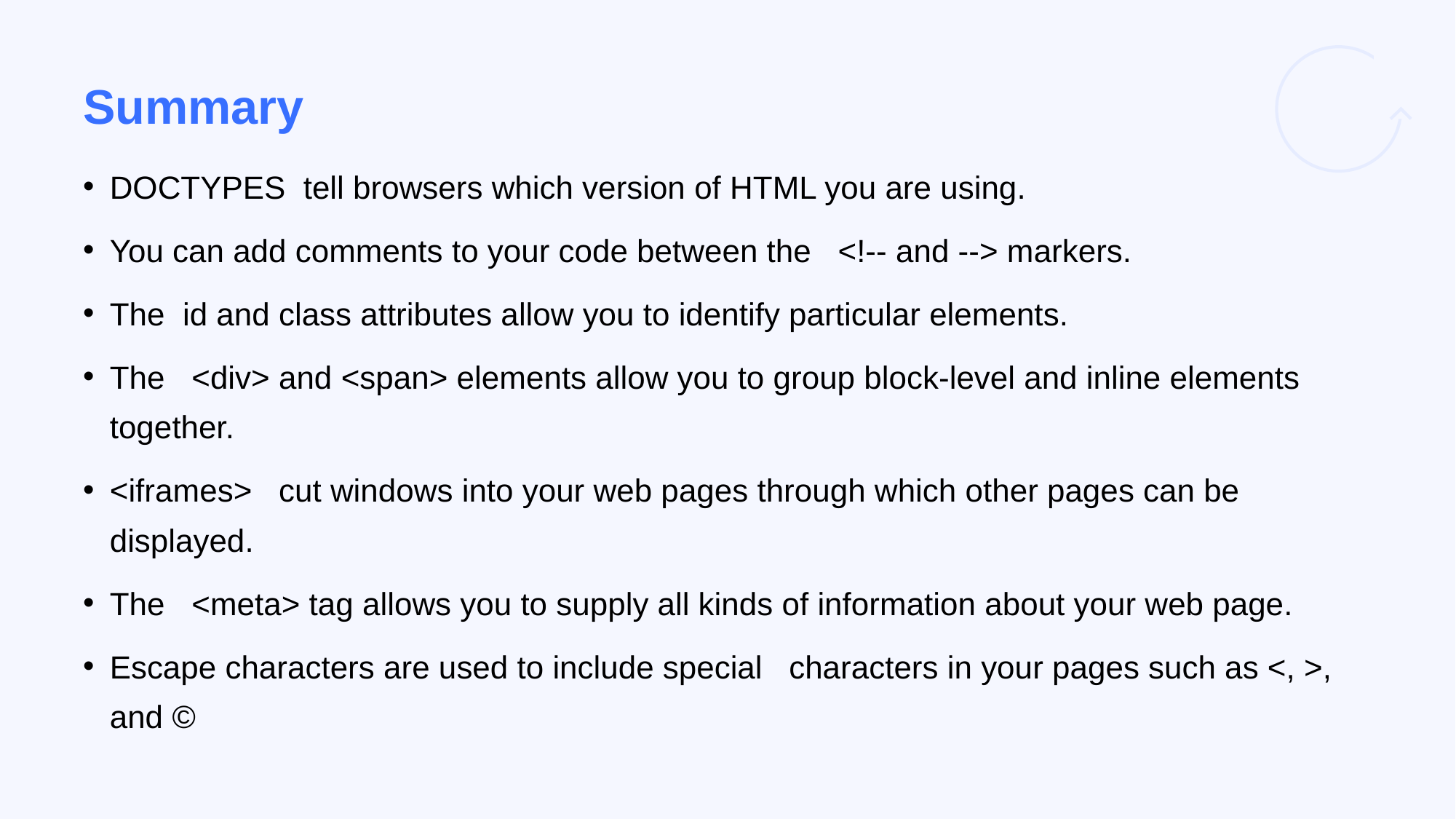

# Summary
DOCTYPES  tell browsers which version of HTML you are using.
You can add comments to your code between the   <!-- and --> markers.
The  id and class attributes allow you to identify particular elements.
The   <div> and <span> elements allow you to group block-level and inline elements together.
<iframes>   cut windows into your web pages through which other pages can be displayed.
The   <meta> tag allows you to supply all kinds of information about your web page.
Escape characters are used to include special   characters in your pages such as <, >, and ©